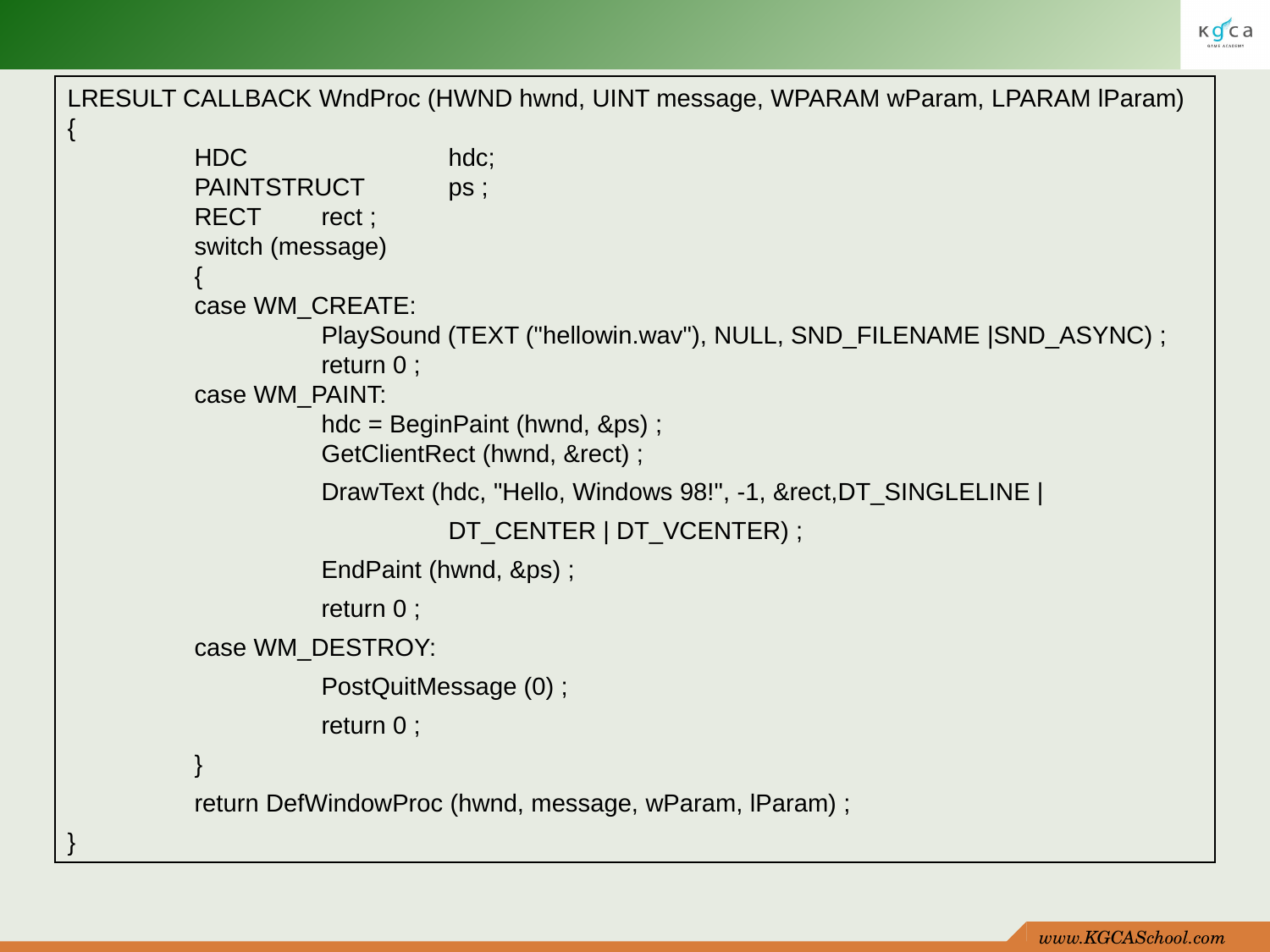

LRESULT CALLBACK WndProc (HWND hwnd, UINT message, WPARAM wParam, LPARAM lParam)
{
	HDC		hdc;
	PAINTSTRUCT 	ps ;
     	RECT        	rect ;
	switch (message)
     	{
     	case WM_CREATE:
          		PlaySound (TEXT ("hellowin.wav"), NULL, SND_FILENAME |SND_ASYNC) ;
          		return 0 ;
	case WM_PAINT:
          		hdc = BeginPaint (hwnd, &ps) ;
          		GetClientRect (hwnd, &rect) ;
		DrawText (hdc, "Hello, Windows 98!", -1, &rect,DT_SINGLELINE |
			DT_CENTER | DT_VCENTER) ;
		EndPaint (hwnd, &ps) ;
		return 0 ;
	case WM_DESTROY:
		PostQuitMessage (0) ;
		return 0 ;
	}
	return DefWindowProc (hwnd, message, wParam, lParam) ;
}